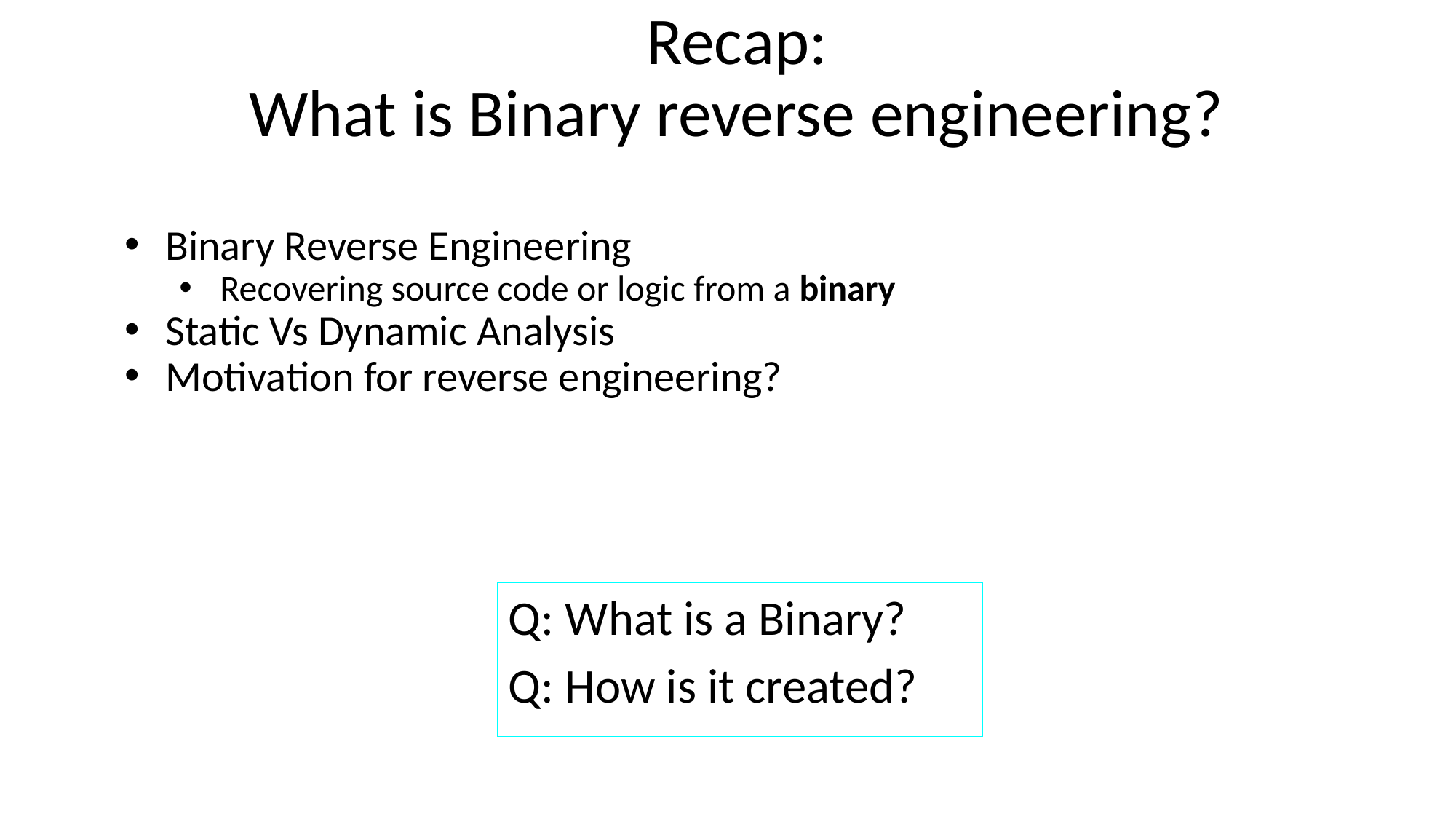

# Recap: What is Binary reverse engineering?
Binary Reverse Engineering
Recovering source code or logic from a binary
Static Vs Dynamic Analysis
Motivation for reverse engineering?
Q: What is a Binary?
Q: How is it created?